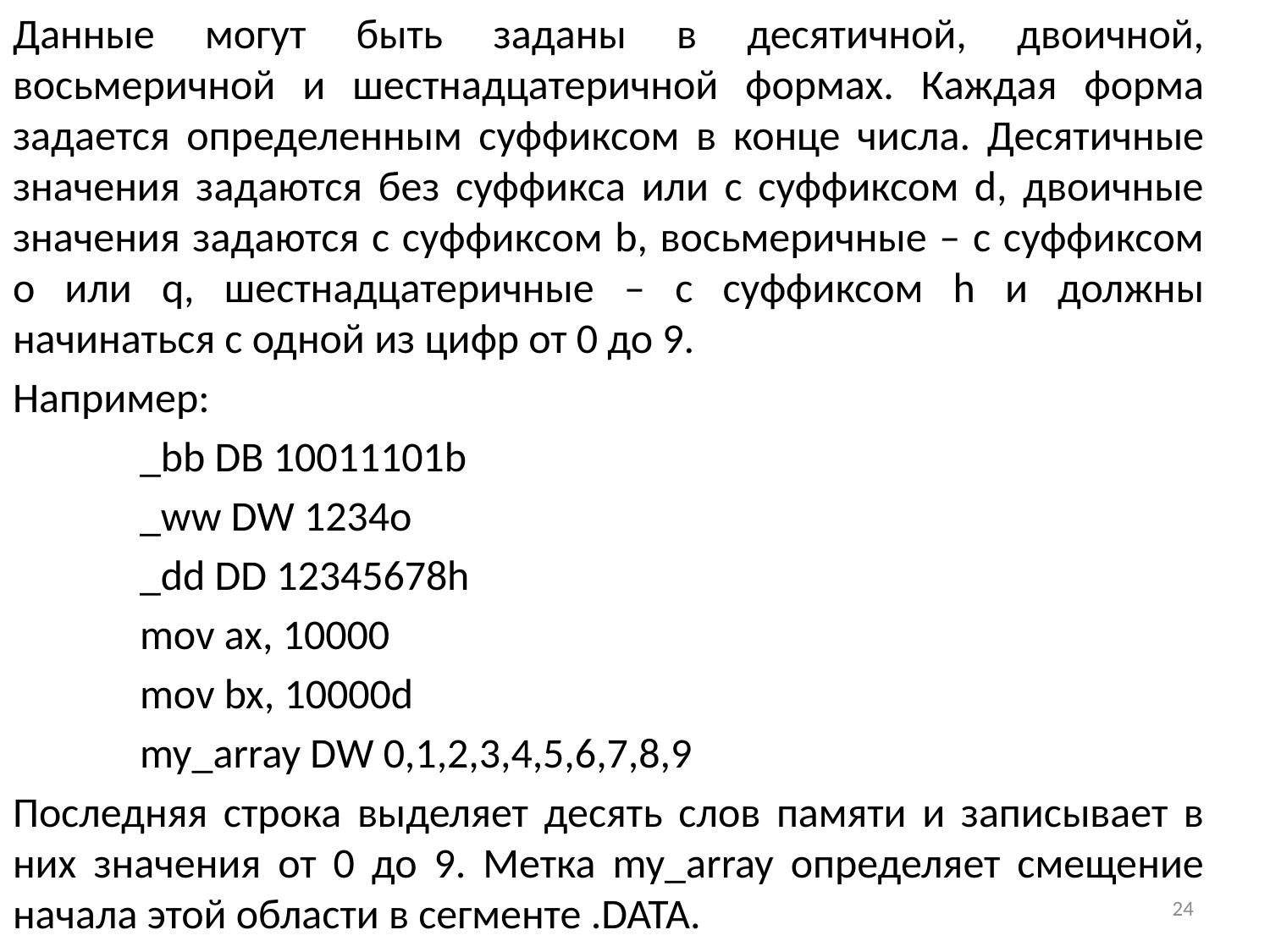

Данные могут быть заданы в десятичной, двоичной, восьмеричной и шестнадцатеричной формах. Каждая форма задается определенным суффиксом в конце числа. Десятичные значения задаются без суффикса или с суффиксом d, двоичные значения задаются с суффиксом b, восьмеричные – с суффиксом о или q, шестнадцатеричные – с суффиксом h и должны начинаться с одной из цифр от 0 до 9.
Например:
	_bb DB 10011101b
	_ww DW 1234o
	_dd DD 12345678h
	mov ax, 10000
	mov bx, 10000d
	my_array DW 0,1,2,3,4,5,6,7,8,9
Последняя строка выделяет десять слов памяти и записывает в них значения от 0 до 9. Метка my_array определяет смещение начала этой области в сегменте .DATA.
24